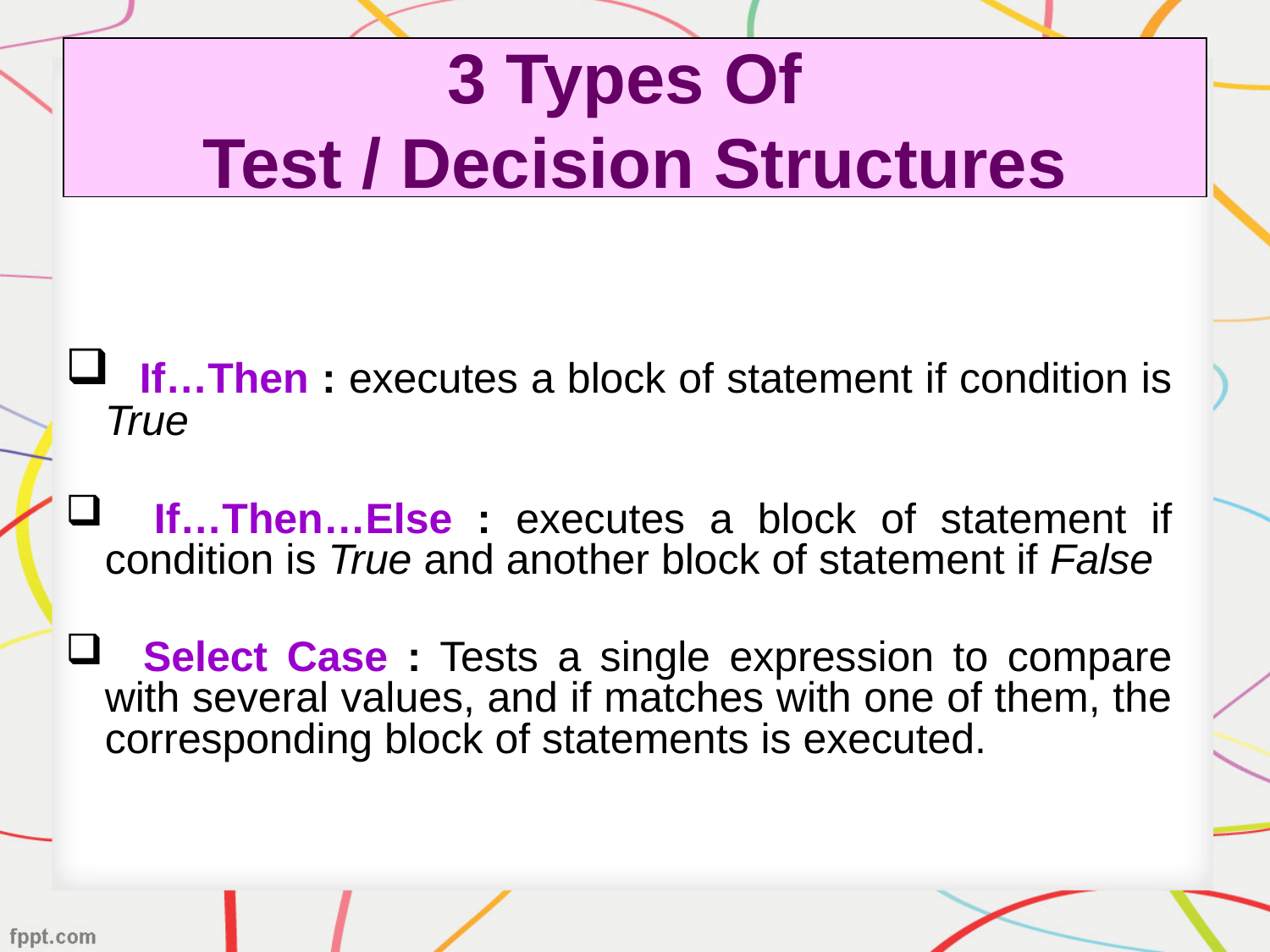

# 3 Types Of Test / Decision Structures
  If…Then : executes a block of statement if condition is True

  If…Then…Else : executes a block of statement if condition is True and another block of statement if False

  Select Case : Tests a single expression to compare with several values, and if matches with one of them, the corresponding block of statements is executed.